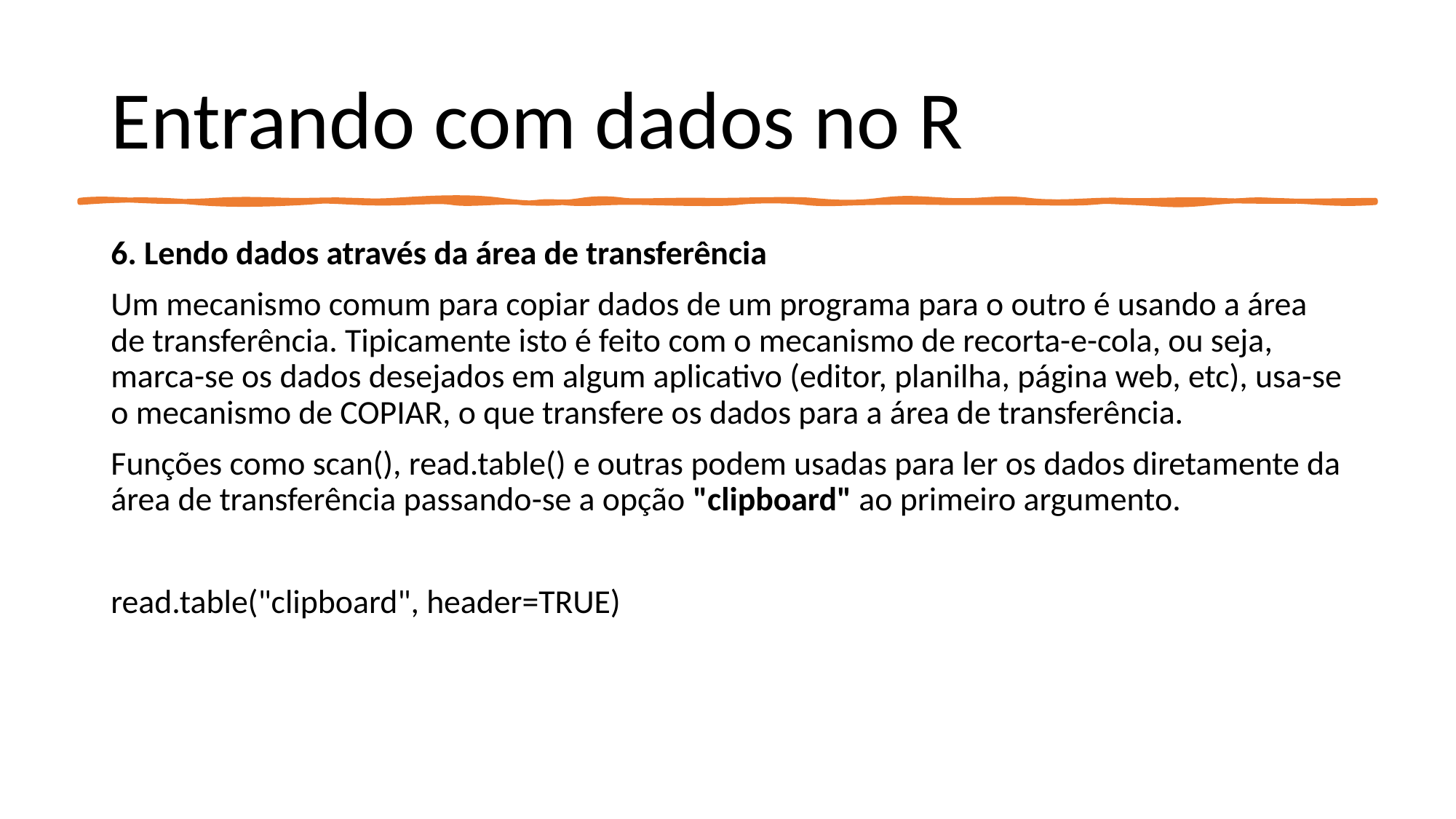

# Entrando com dados no R

6. Lendo dados através da área de transferência
Um mecanismo comum para copiar dados de um programa para o outro é usando a área de transferência. Tipicamente isto é feito com o mecanismo de recorta-e-cola, ou seja, marca-se os dados desejados em algum aplicativo (editor, planilha, página web, etc), usa-se o mecanismo de COPIAR, o que transfere os dados para a área de transferência.
Funções como scan(), read.table() e outras podem usadas para ler os dados diretamente da área de transferência passando-se a opção "clipboard" ao primeiro argumento.

read.table("clipboard", header=TRUE)